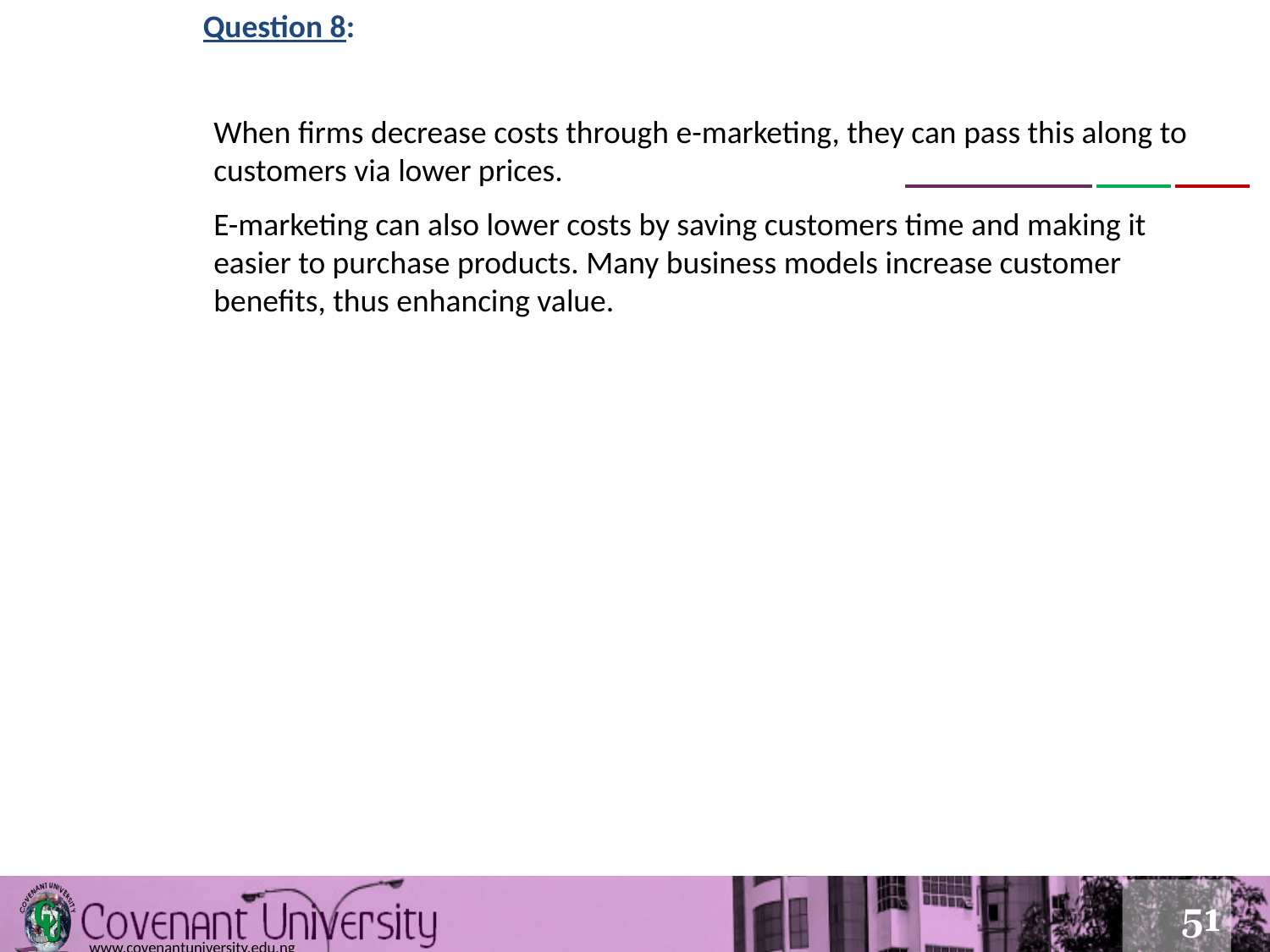

Question 8:
When firms decrease costs through e-marketing, they can pass this along to customers via lower prices.
E-marketing can also lower costs by saving customers time and making it easier to purchase products. Many business models increase customer benefits, thus enhancing value.